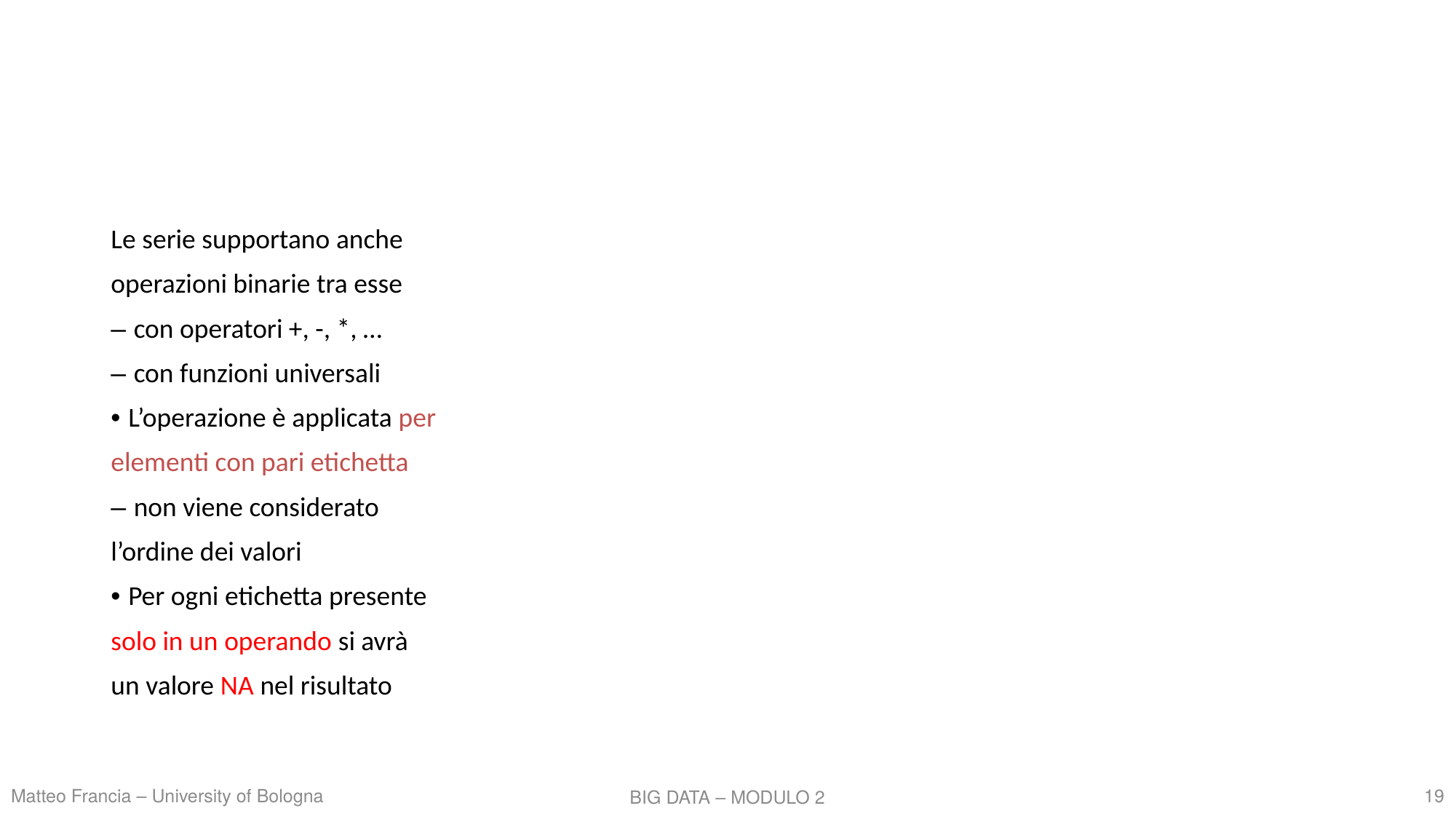

#
Le serie supportano anche
operazioni binarie tra esse
– con operatori +, -, *, …
– con funzioni universali
• L’operazione è applicata per
elementi con pari etichetta
– non viene considerato
l’ordine dei valori
• Per ogni etichetta presente
solo in un operando si avrà
un valore NA nel risultato
19
Matteo Francia – University of Bologna